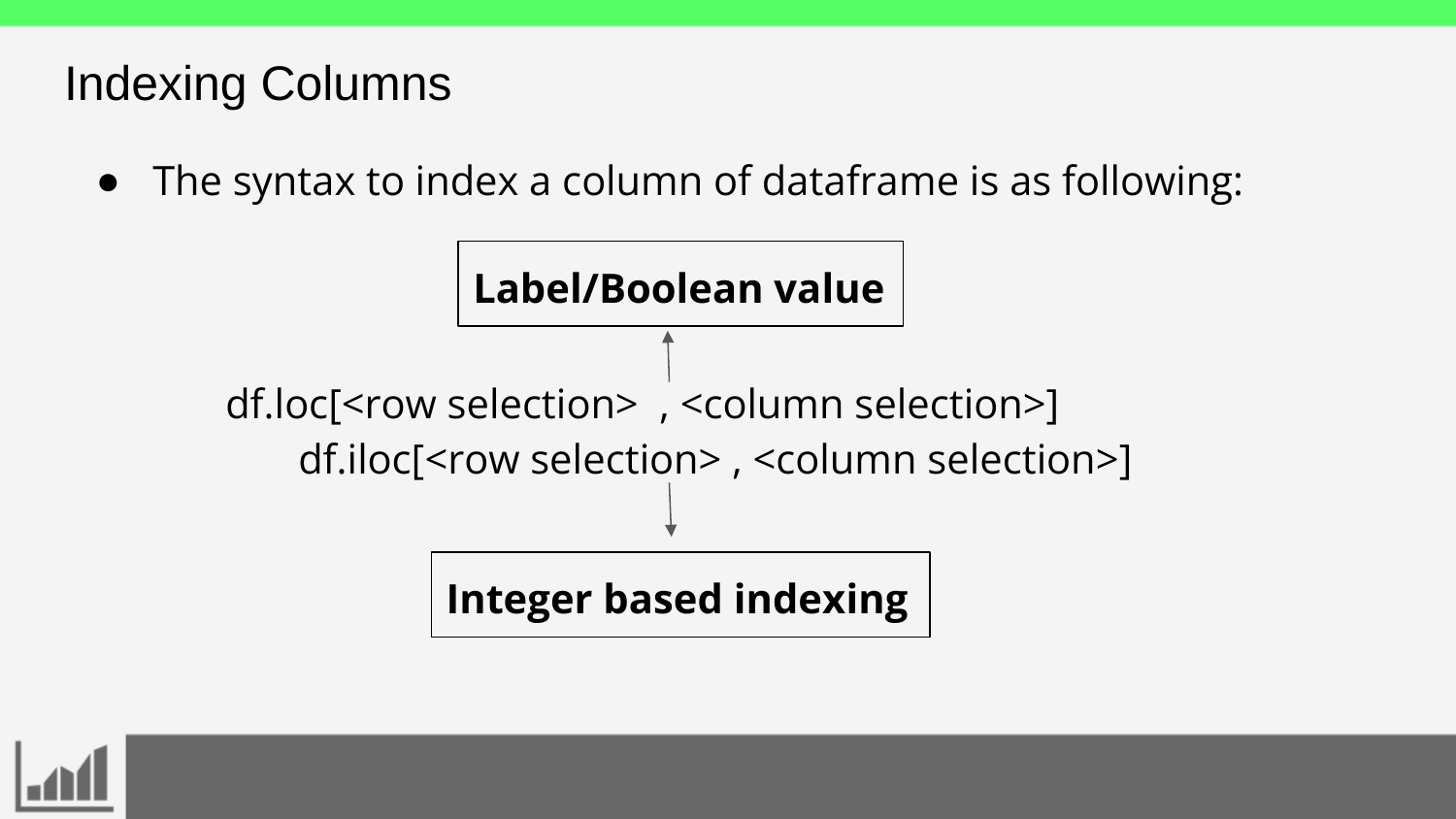

# Indexing Columns
The syntax to index a column of dataframe is as following:

df.loc[<row selection>  , <column selection>]
	df.iloc[<row selection> , <column selection>]

Label/Boolean value
Integer based indexing